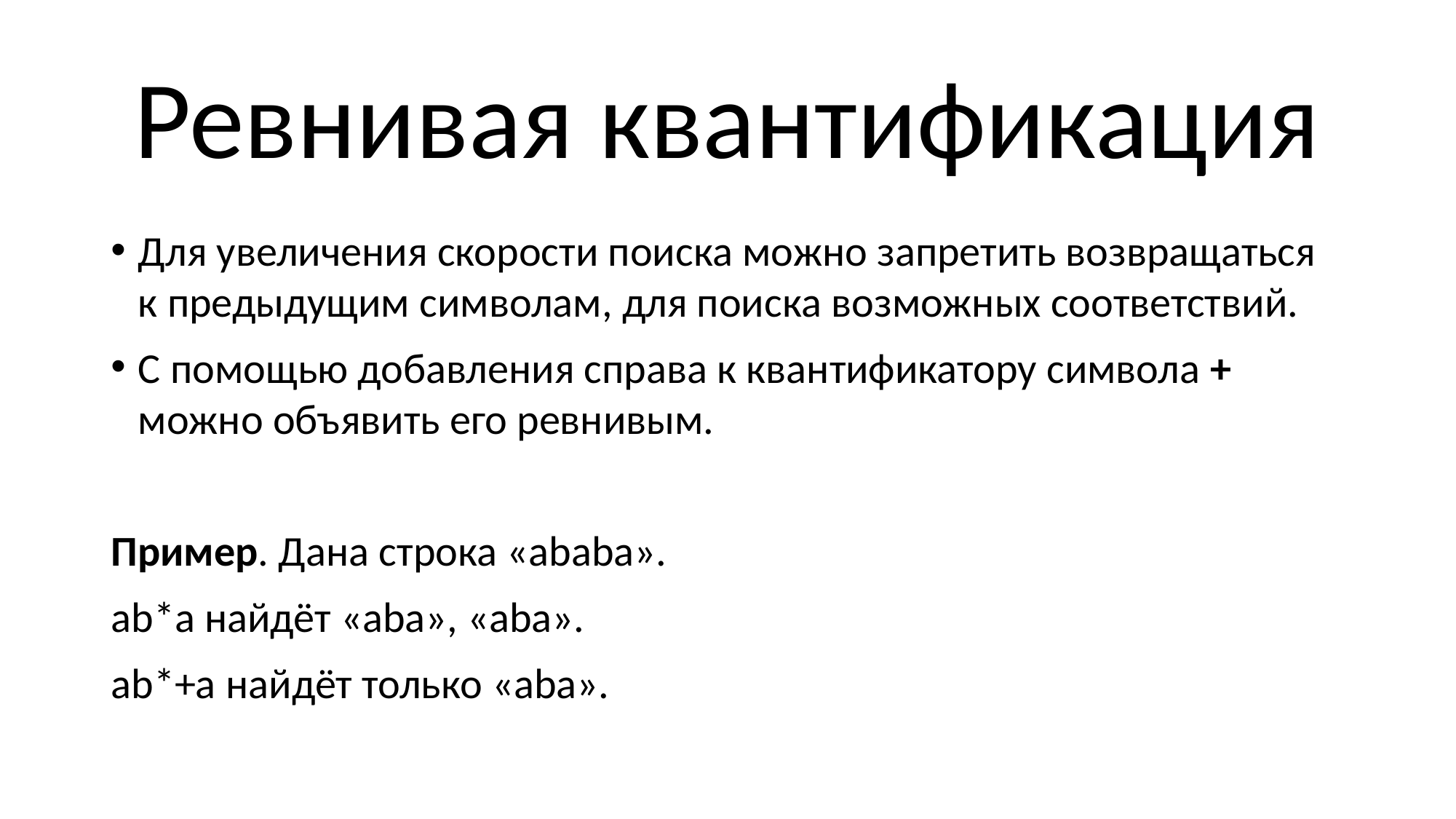

# Ревнивая квантификация
Для увеличения скорости поиска можно запретить возвращаться к предыдущим символам, для поиска возможных соответствий.
С помощью добавления справа к квантификатору символа + можно объявить его ревнивым.

Пример. Дана строка «ababa».
ab*a найдёт «aba», «aba».
ab*+a найдёт только «aba».